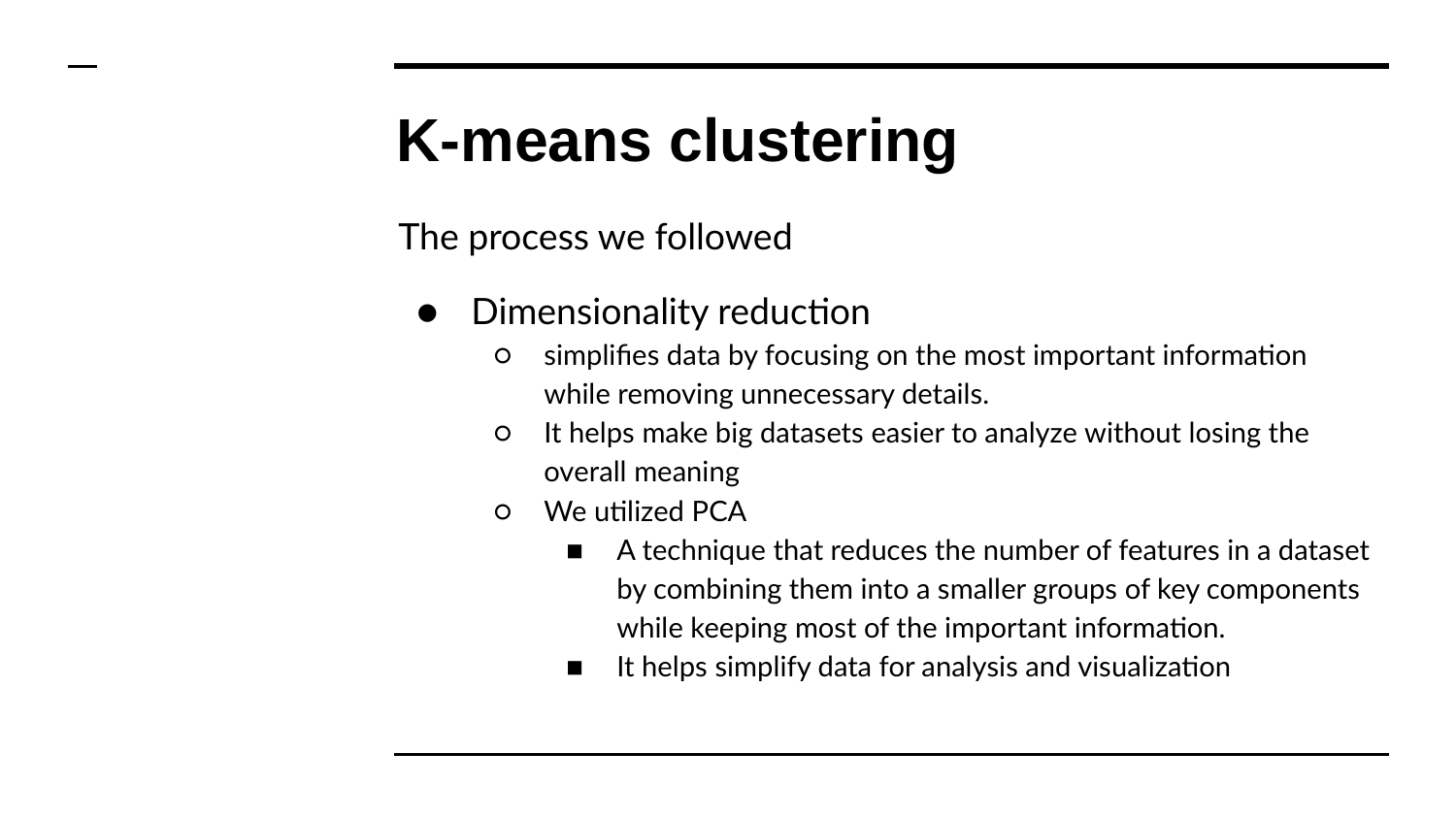

# K-means clustering

The process we followed
Dimensionality reduction
simplifies data by focusing on the most important information while removing unnecessary details.
It helps make big datasets easier to analyze without losing the overall meaning
We utilized PCA
A technique that reduces the number of features in a dataset by combining them into a smaller groups of key components while keeping most of the important information.
It helps simplify data for analysis and visualization